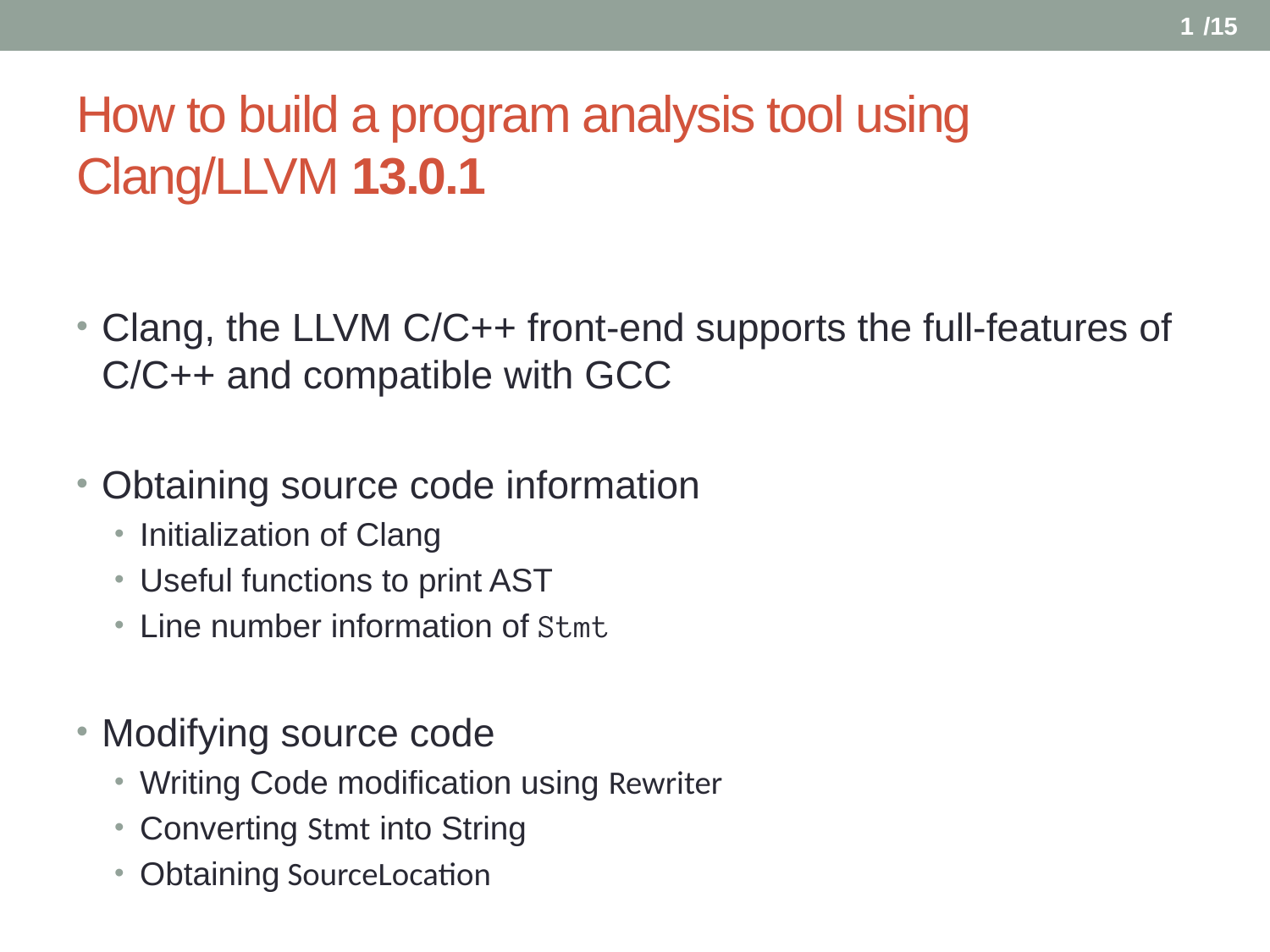

1
# How to build a program analysis tool using Clang/LLVM 13.0.1
Clang, the LLVM C/C++ front-end supports the full-features of C/C++ and compatible with GCC

Obtaining source code information
Initialization of Clang
Useful functions to print AST
Line number information of Stmt

Modifying source code
Writing Code modification using Rewriter
Converting Stmt into String
Obtaining SourceLocation